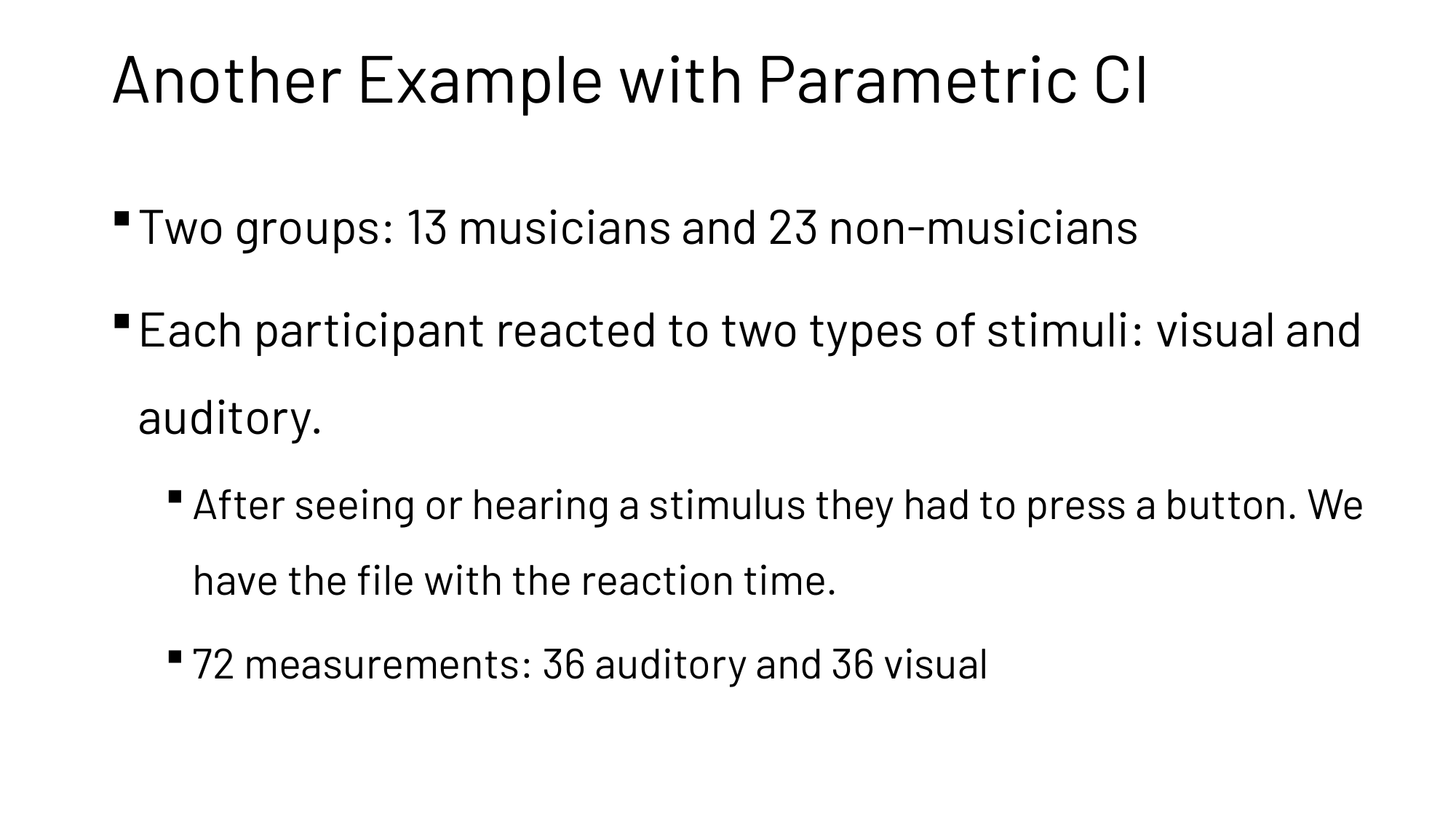

# Another Example with Parametric CI
Two groups: 13 musicians and 23 non-musicians
Each participant reacted to two types of stimuli: visual and auditory.
After seeing or hearing a stimulus they had to press a button. We have the file with the reaction time.
72 measurements: 36 auditory and 36 visual